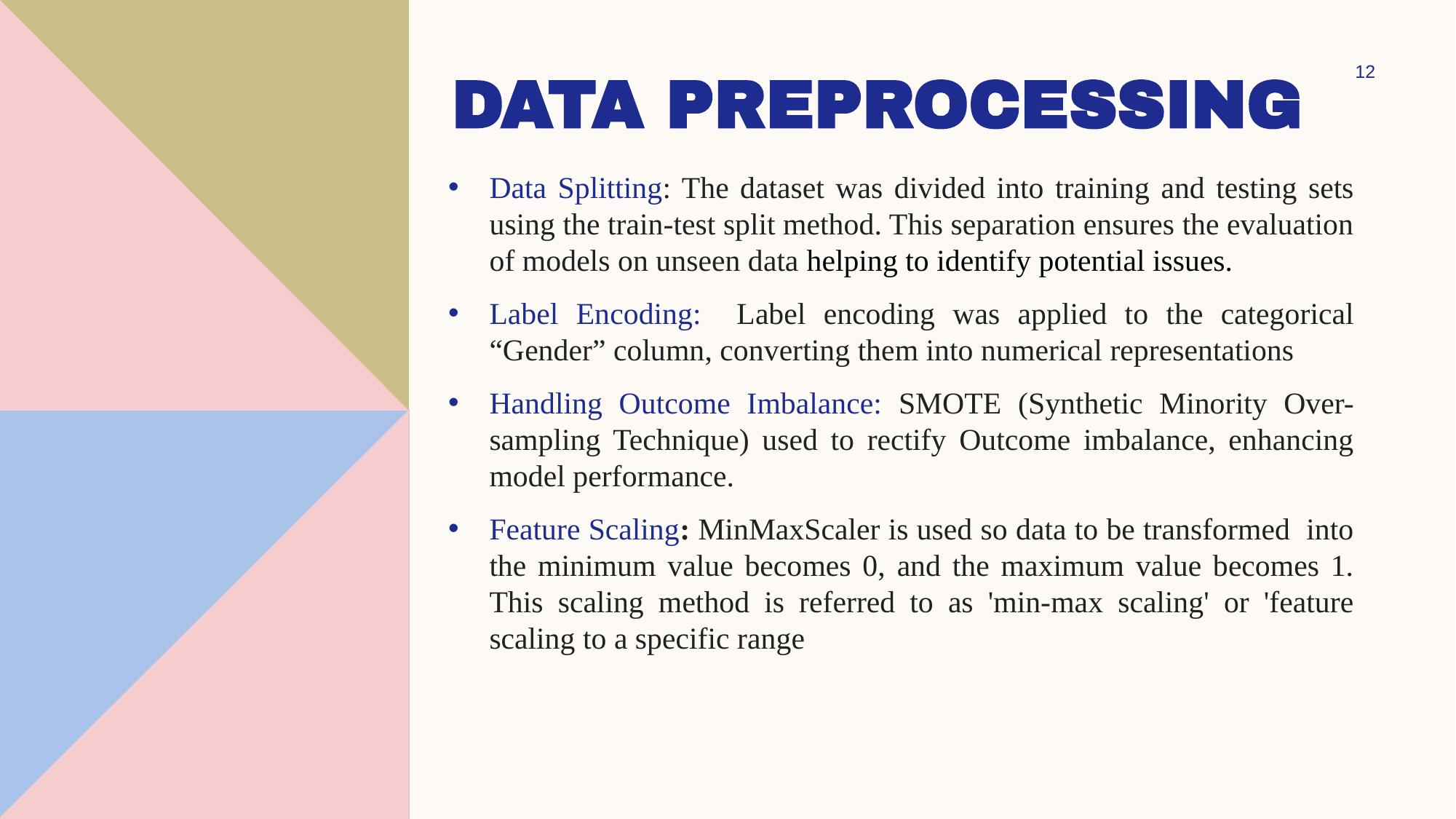

# Data preprocessing
12
Data Splitting: The dataset was divided into training and testing sets using the train-test split method. This separation ensures the evaluation of models on unseen data helping to identify potential issues.
Label Encoding:  Label encoding was applied to the categorical “Gender” column, converting them into numerical representations
Handling Outcome Imbalance: SMOTE (Synthetic Minority Over-sampling Technique) used to rectify Outcome imbalance, enhancing model performance.
Feature Scaling: MinMaxScaler is used so data to be transformed  into the minimum value becomes 0, and the maximum value becomes 1. This scaling method is referred to as 'min-max scaling' or 'feature scaling to a specific range